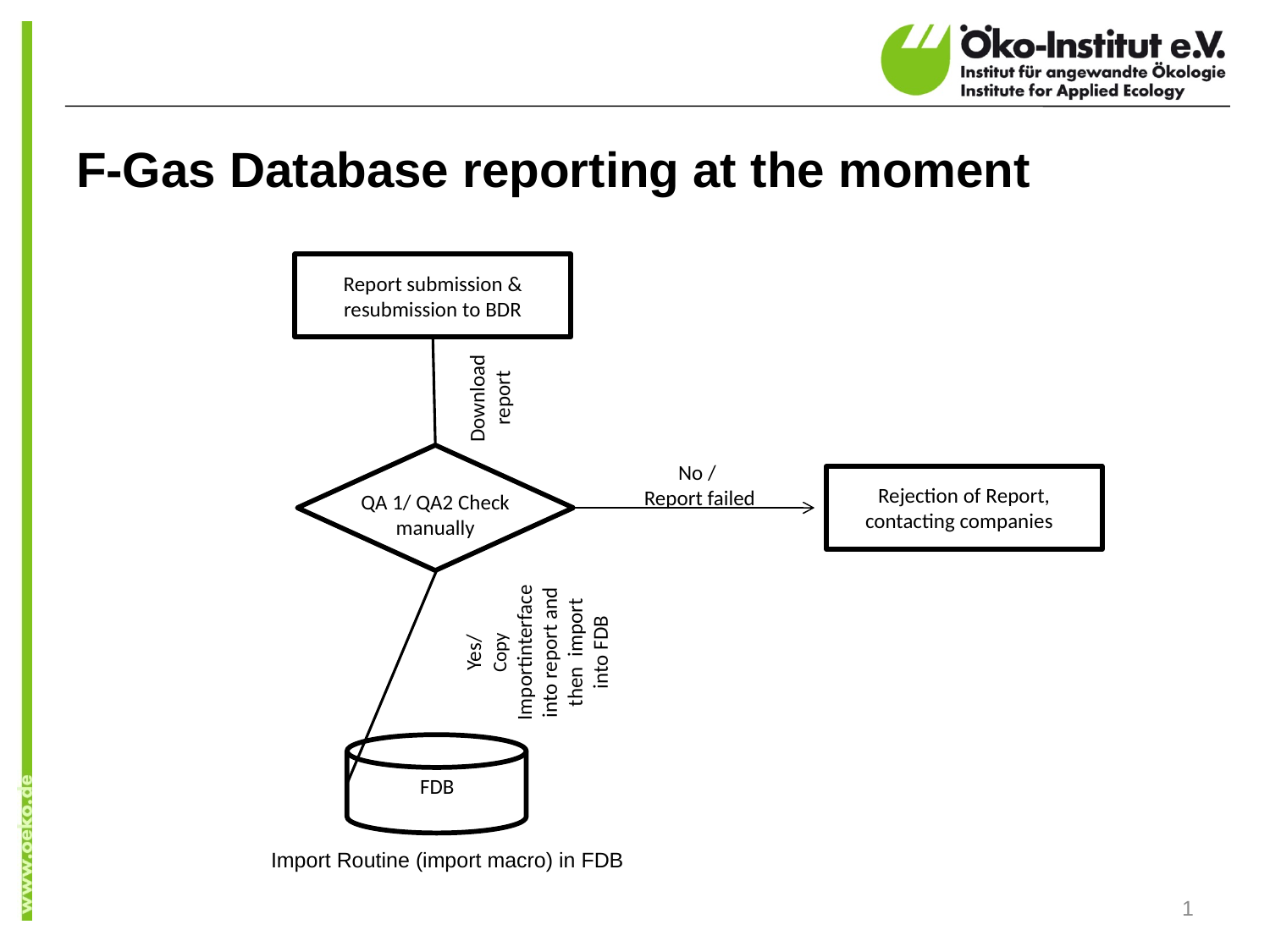

# F-Gas Database reporting at the moment
Report submission & resubmission to BDR
Download report

No /
Report failed
Rejection of Report, contacting companies
QA 1/ QA2 Check
manually
Yes/
Copy Importinterface into report and then  import into FDB

FDB
Import Routine (import macro) in FDB

1